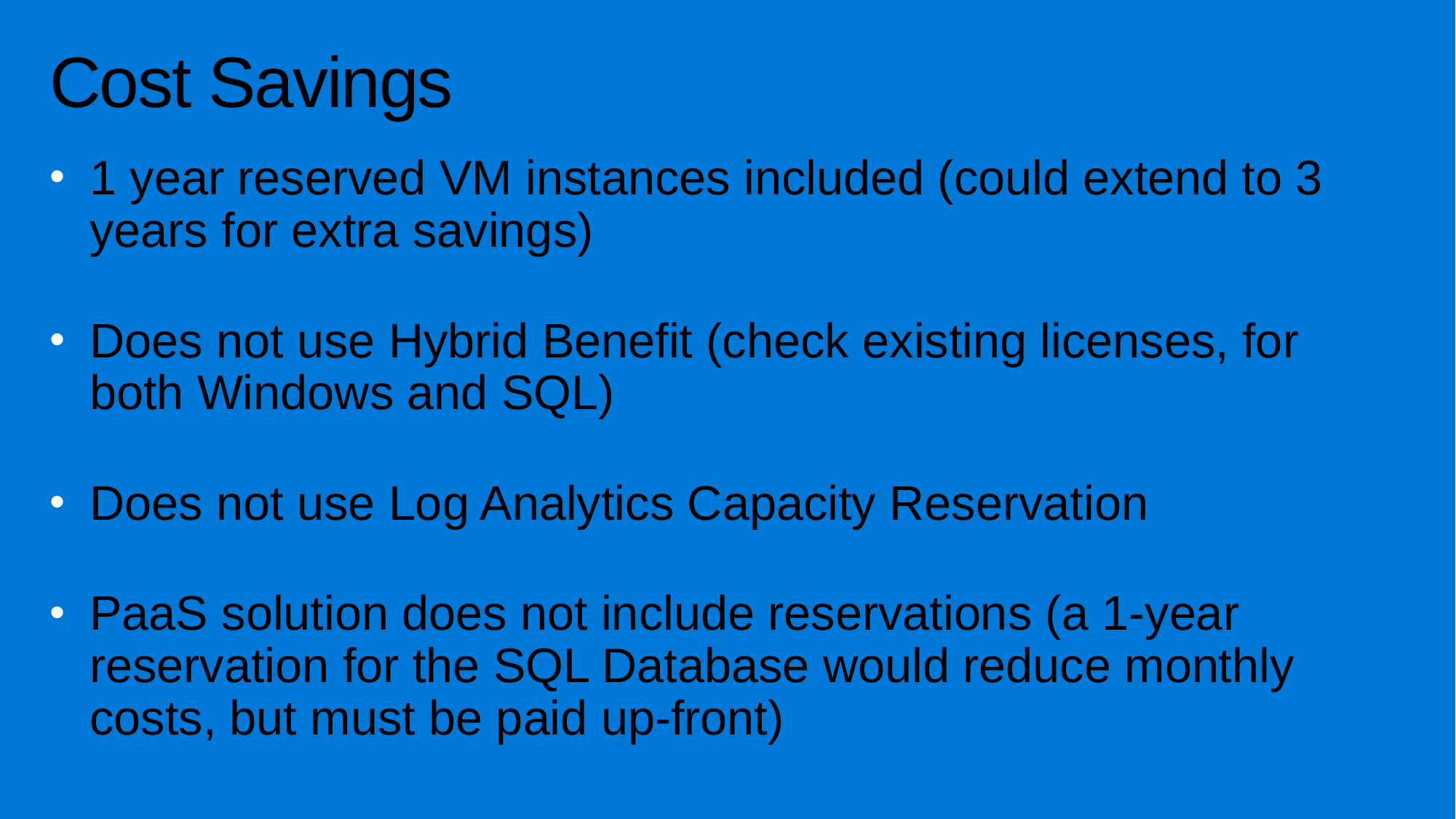

# Cost Savings
1 year reserved VM instances included (could extend to 3 years for extra savings)

Does not use Hybrid Benefit (check existing licenses, for both Windows and SQL)

Does not use Log Analytics Capacity Reservation

PaaS solution does not include reservations (a 1-year reservation for the SQL Database would reduce monthly costs, but must be paid up-front)